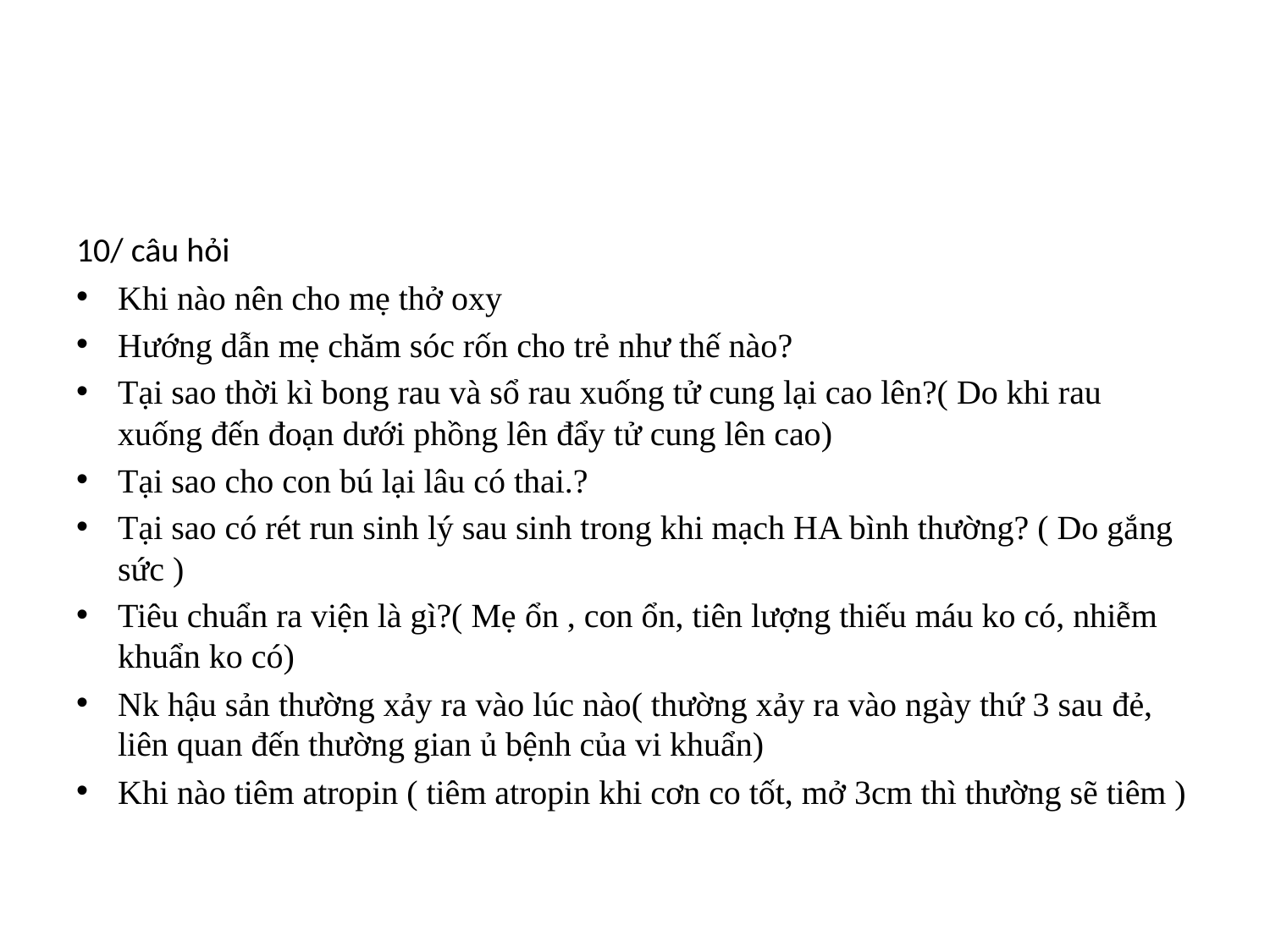

#
10/ câu hỏi
Khi nào nên cho mẹ thở oxy
Hướng dẫn mẹ chăm sóc rốn cho trẻ như thế nào?
Tại sao thời kì bong rau và sổ rau xuống tử cung lại cao lên?( Do khi rau xuống đến đoạn dưới phồng lên đẩy tử cung lên cao)
Tại sao cho con bú lại lâu có thai.?
Tại sao có rét run sinh lý sau sinh trong khi mạch HA bình thường? ( Do gắng sức )
Tiêu chuẩn ra viện là gì?( Mẹ ổn , con ổn, tiên lượng thiếu máu ko có, nhiễm khuẩn ko có)
Nk hậu sản thường xảy ra vào lúc nào( thường xảy ra vào ngày thứ 3 sau đẻ, liên quan đến thường gian ủ bệnh của vi khuẩn)
Khi nào tiêm atropin ( tiêm atropin khi cơn co tốt, mở 3cm thì thường sẽ tiêm )